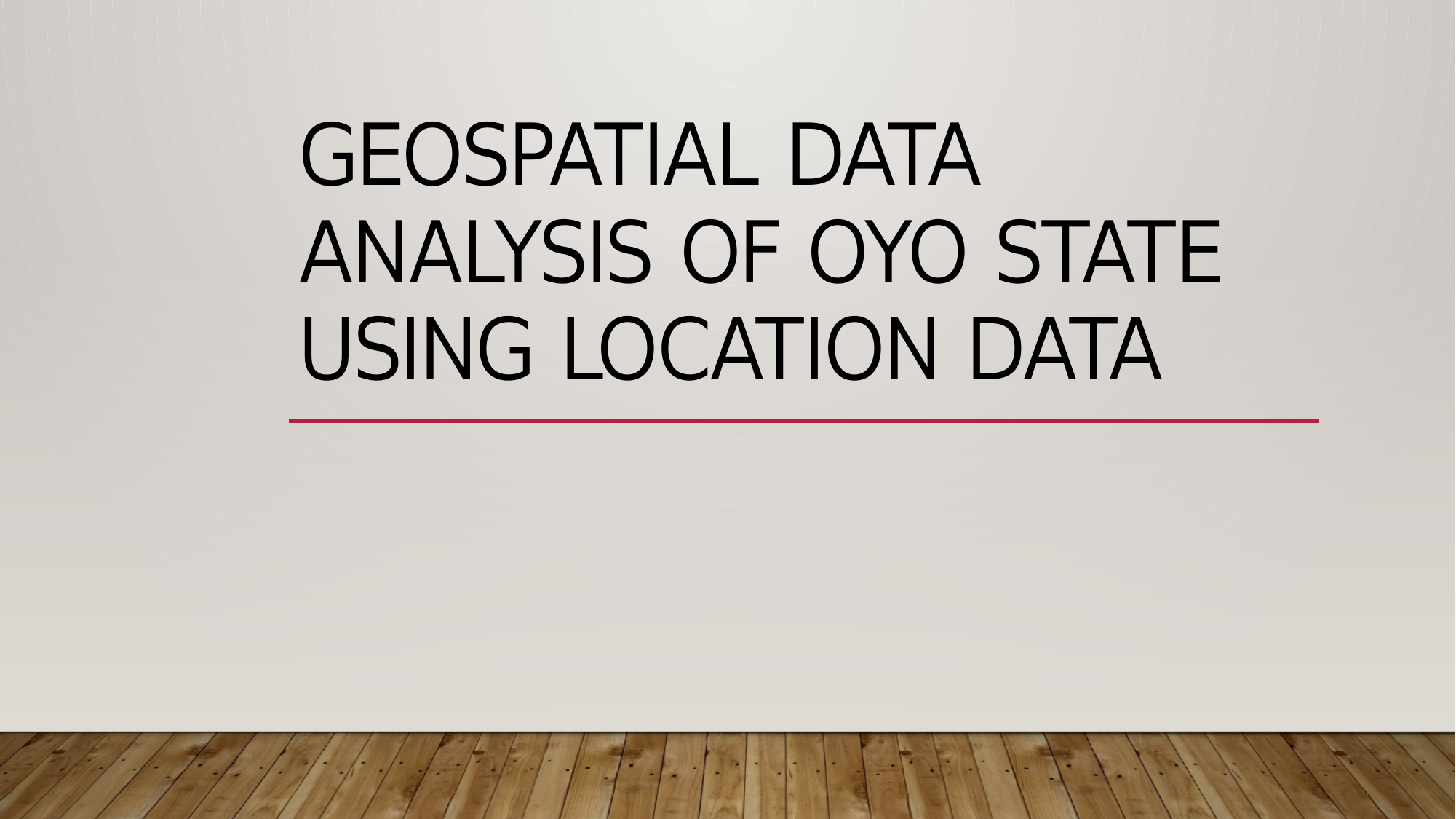

# GEOSpatial data analysis of oyo state using location data